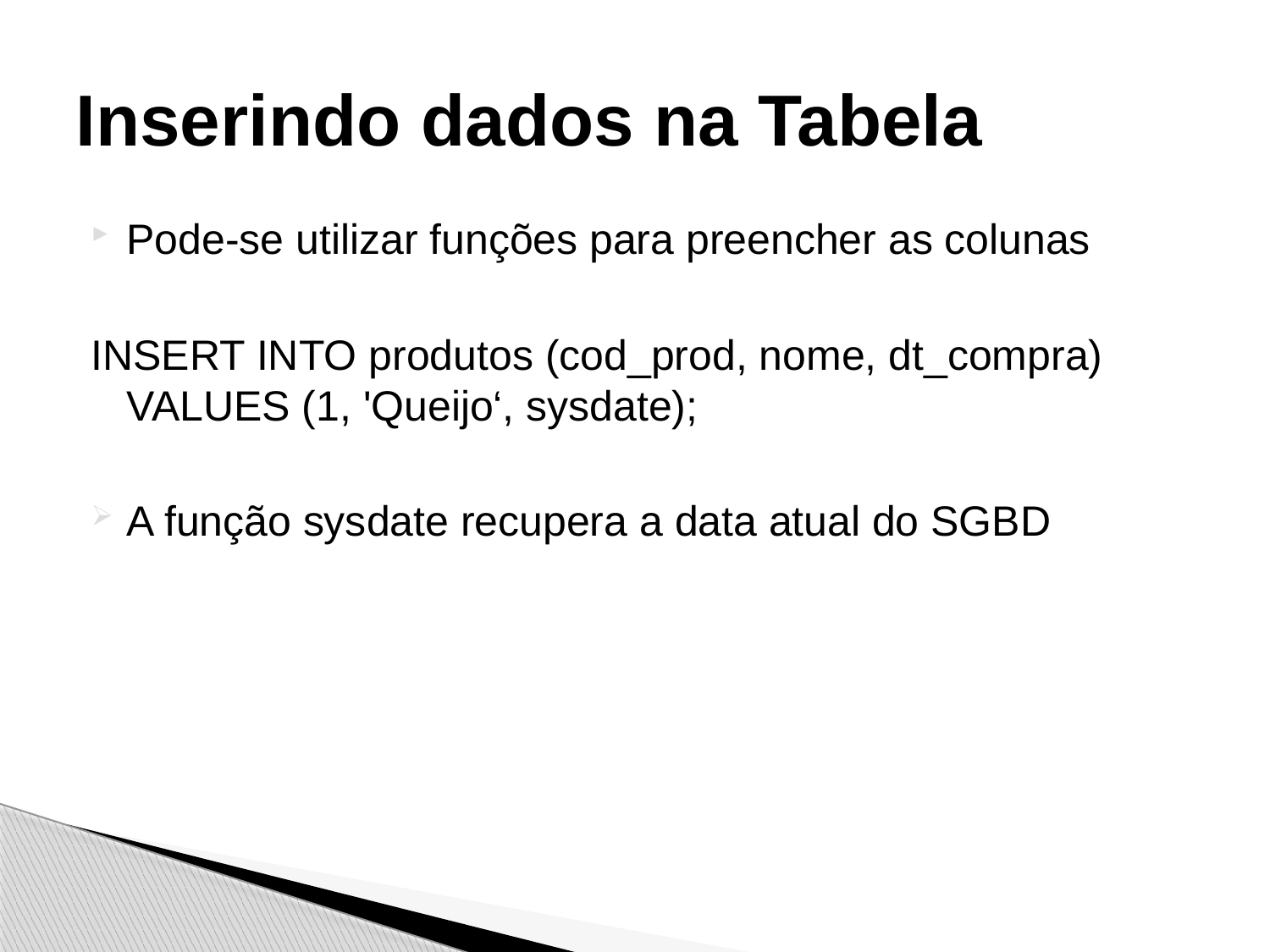

# Inserindo dados na Tabela
Pode-se utilizar funções para preencher as colunas

INSERT INTO produtos (cod_prod, nome, dt_compra) VALUES (1, 'Queijo‘, sysdate);

A função sysdate recupera a data atual do SGBD